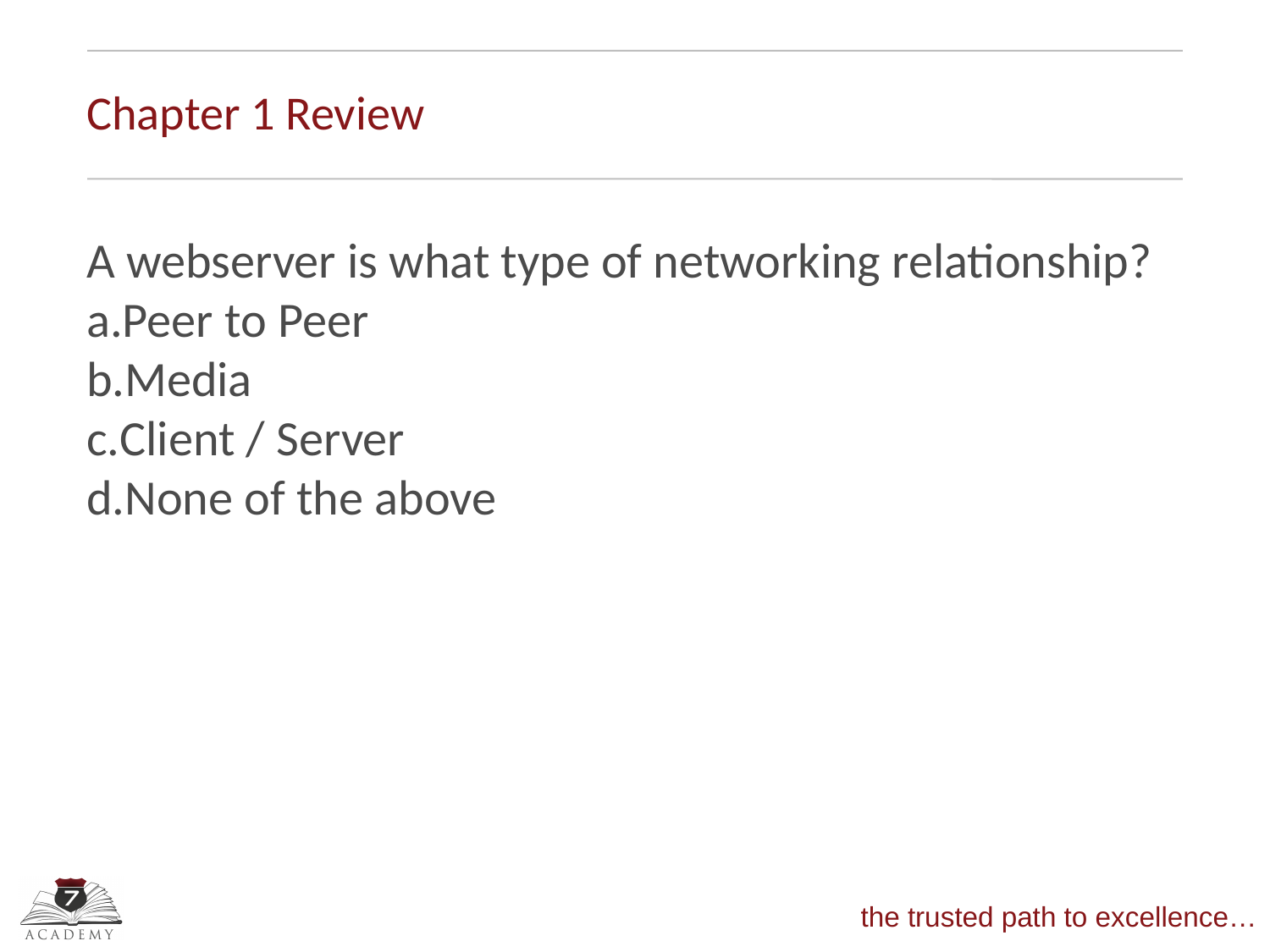

Chapter 1 Review
A webserver is what type of networking relationship?
Peer to Peer
Media
Client / Server
None of the above